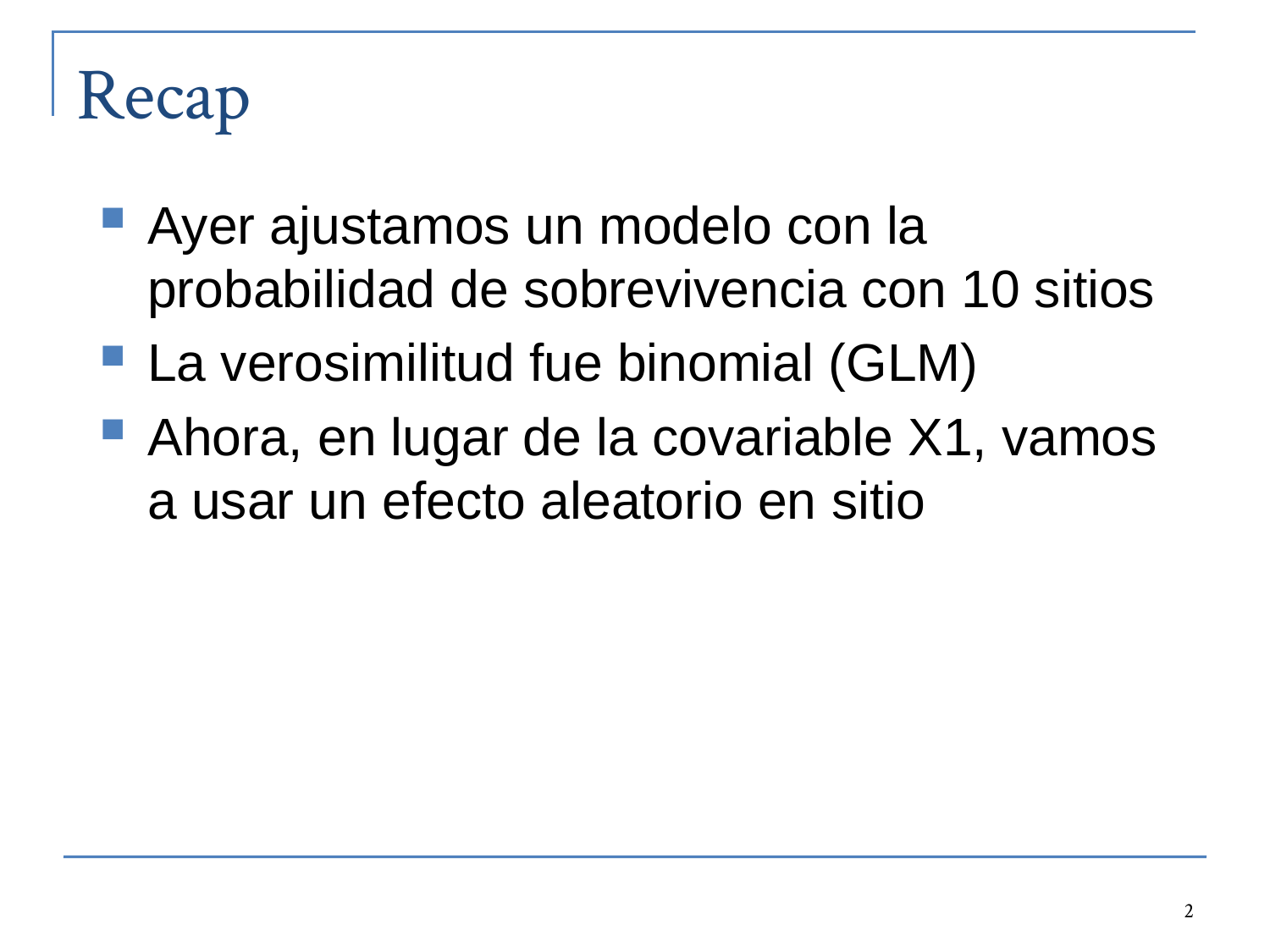

# Recap
Ayer ajustamos un modelo con la probabilidad de sobrevivencia con 10 sitios
La verosimilitud fue binomial (GLM)
Ahora, en lugar de la covariable X1, vamos a usar un efecto aleatorio en sitio
2